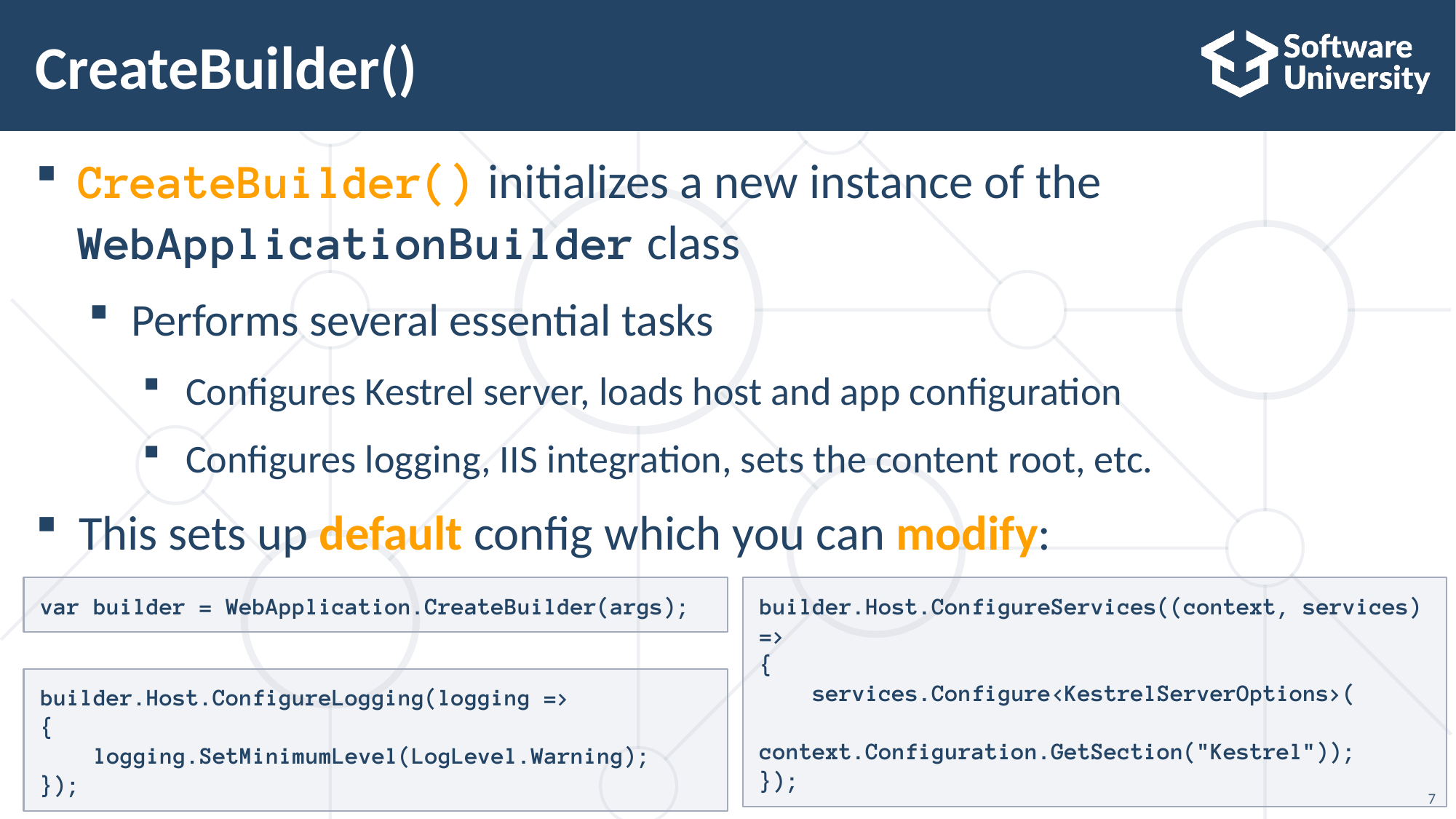

# CreateBuilder()
CreateBuilder() initializes a new instance of the WebApplicationBuilder class
Performs several essential tasks
Configures Kestrel server, loads host and app configuration
Configures logging, IIS integration, sets the content root, etc.
This sets up default config which you can modify:
var builder = WebApplication.CreateBuilder(args);
builder.Host.ConfigureServices((context, services) =>
{
    services.Configure<KestrelServerOptions>(
        context.Configuration.GetSection("Kestrel"));
});
builder.Host.ConfigureLogging(logging =>
{
    logging.SetMinimumLevel(LogLevel.Warning);
});
7